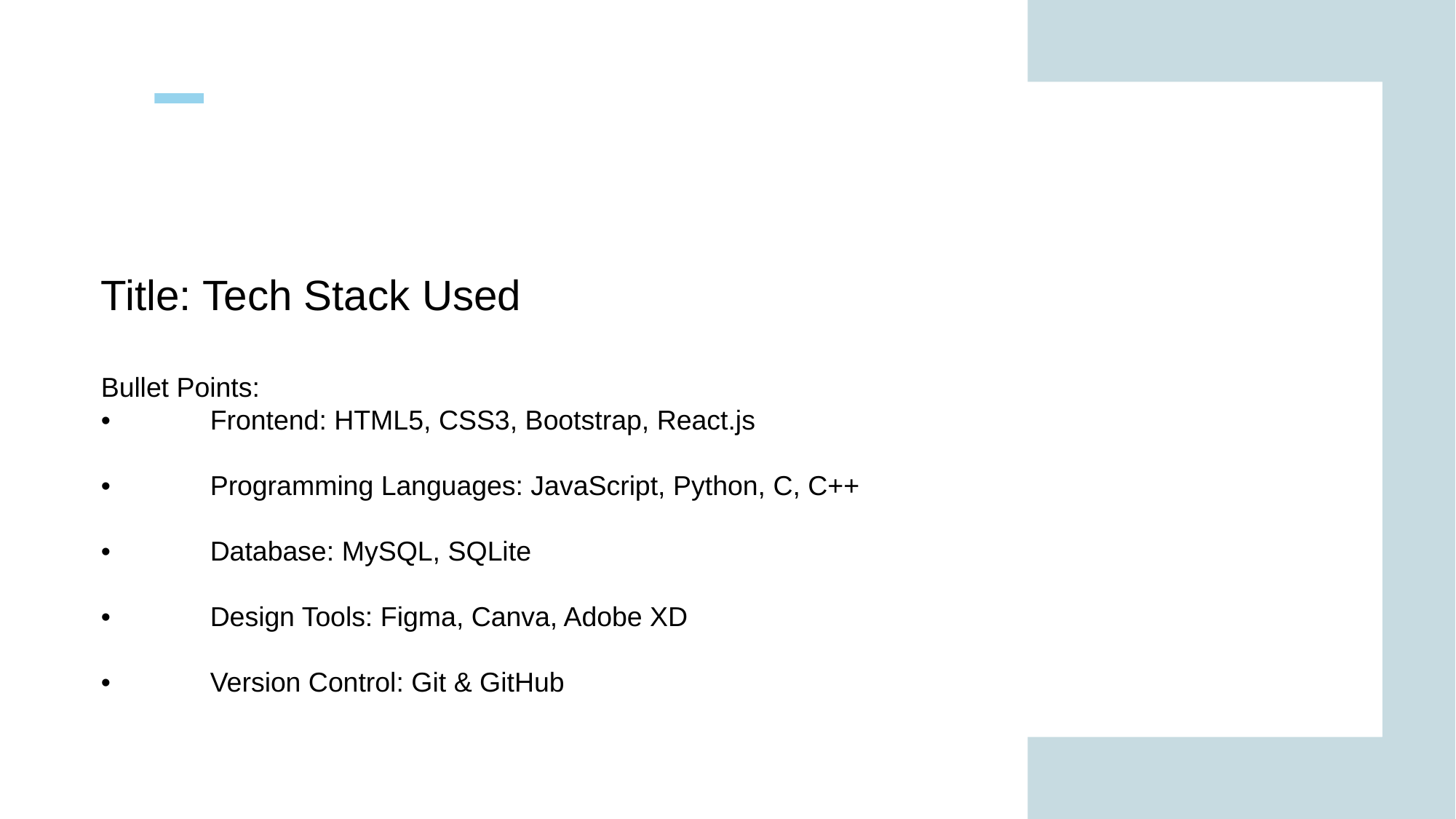

Title: Tech Stack Used

Bullet Points:
• 	Frontend: HTML5, CSS3, Bootstrap, React.js

• 	Programming Languages: JavaScript, Python, C, C++

• 	Database: MySQL, SQLite

• 	Design Tools: Figma, Canva, Adobe XD

• 	Version Control: Git & GitHub